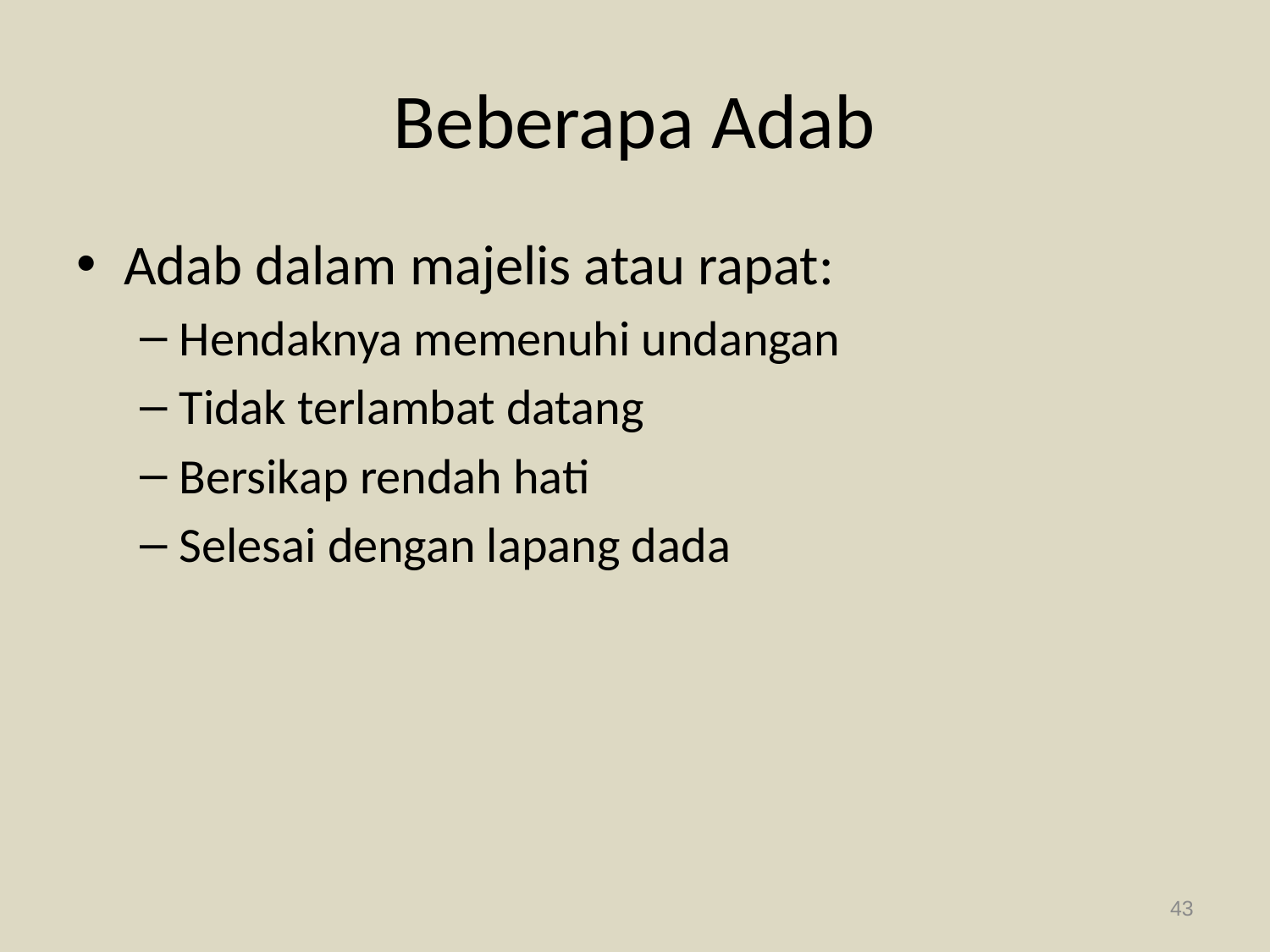

# Beberapa Adab
Adab dalam majelis atau rapat:
Hendaknya memenuhi undangan
Tidak terlambat datang
Bersikap rendah hati
Selesai dengan lapang dada

43